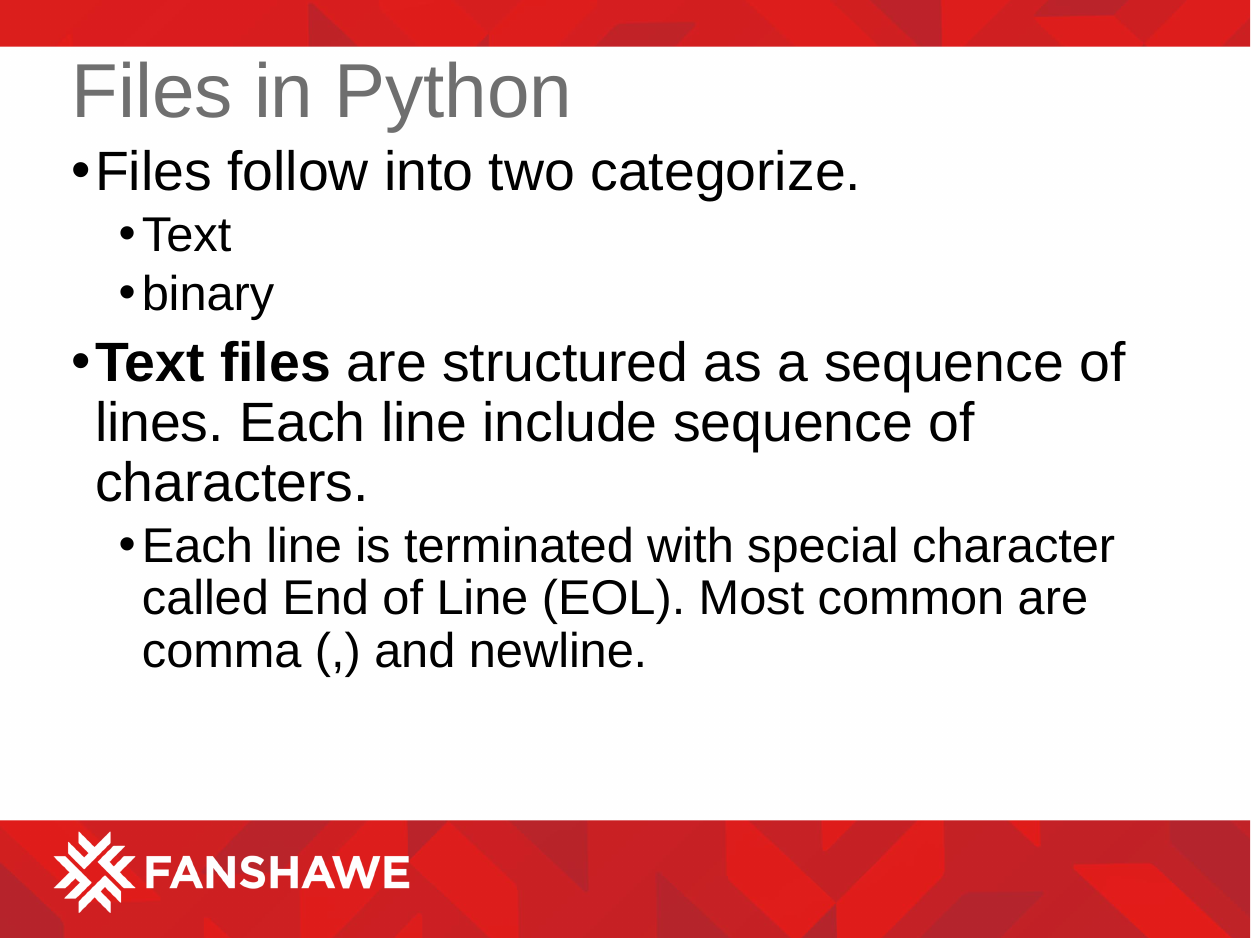

# Files in Python
Files follow into two categorize.
Text
binary
Text files are structured as a sequence of lines. Each line include sequence of characters.
Each line is terminated with special character called End of Line (EOL). Most common are comma (,) and newline.